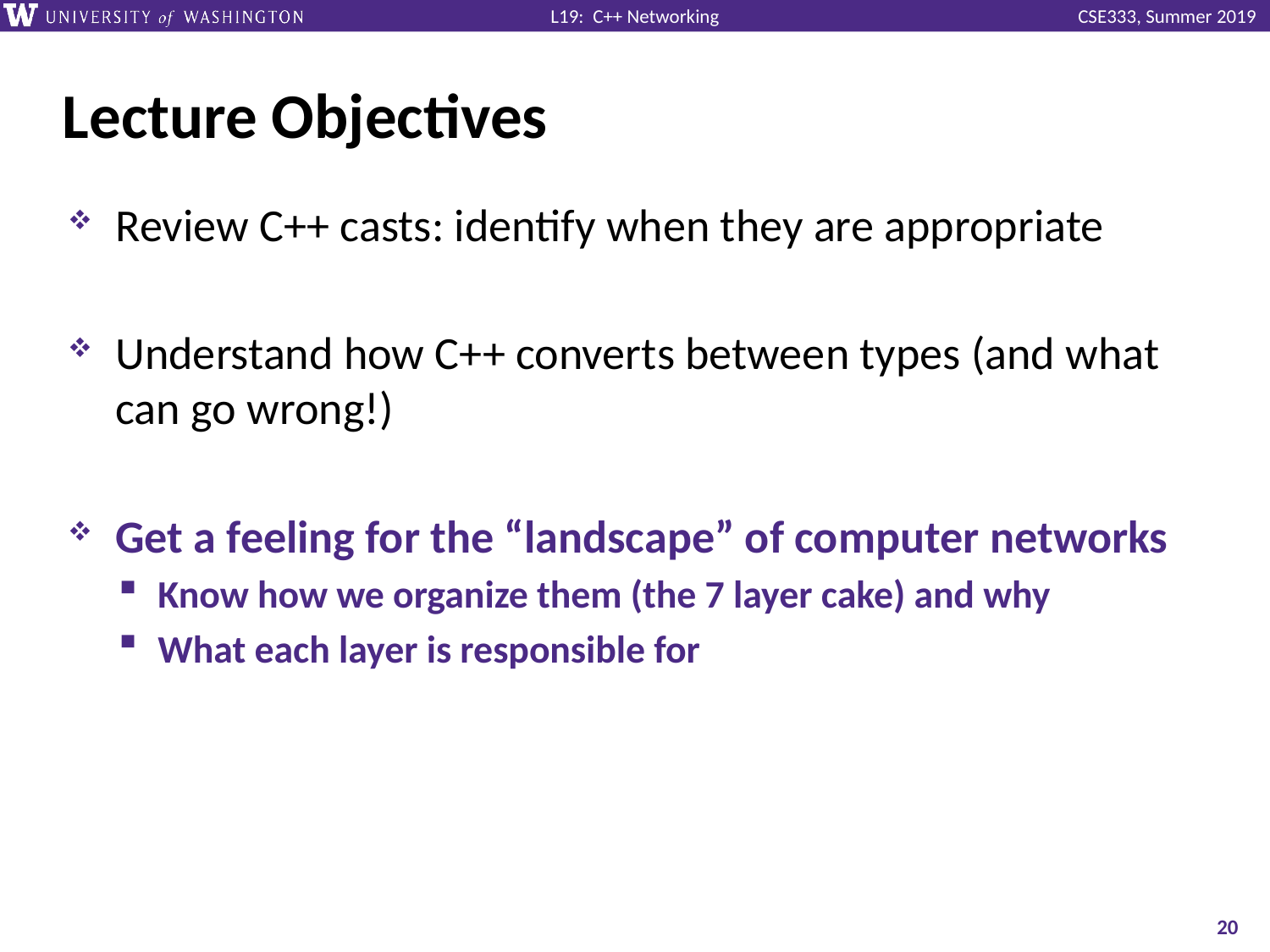

# Lecture Objectives
Review C++ casts: identify when they are appropriate

Understand how C++ converts between types (and what can go wrong!)

Get a feeling for the “landscape” of computer networks
Know how we organize them (the 7 layer cake) and why
What each layer is responsible for

20